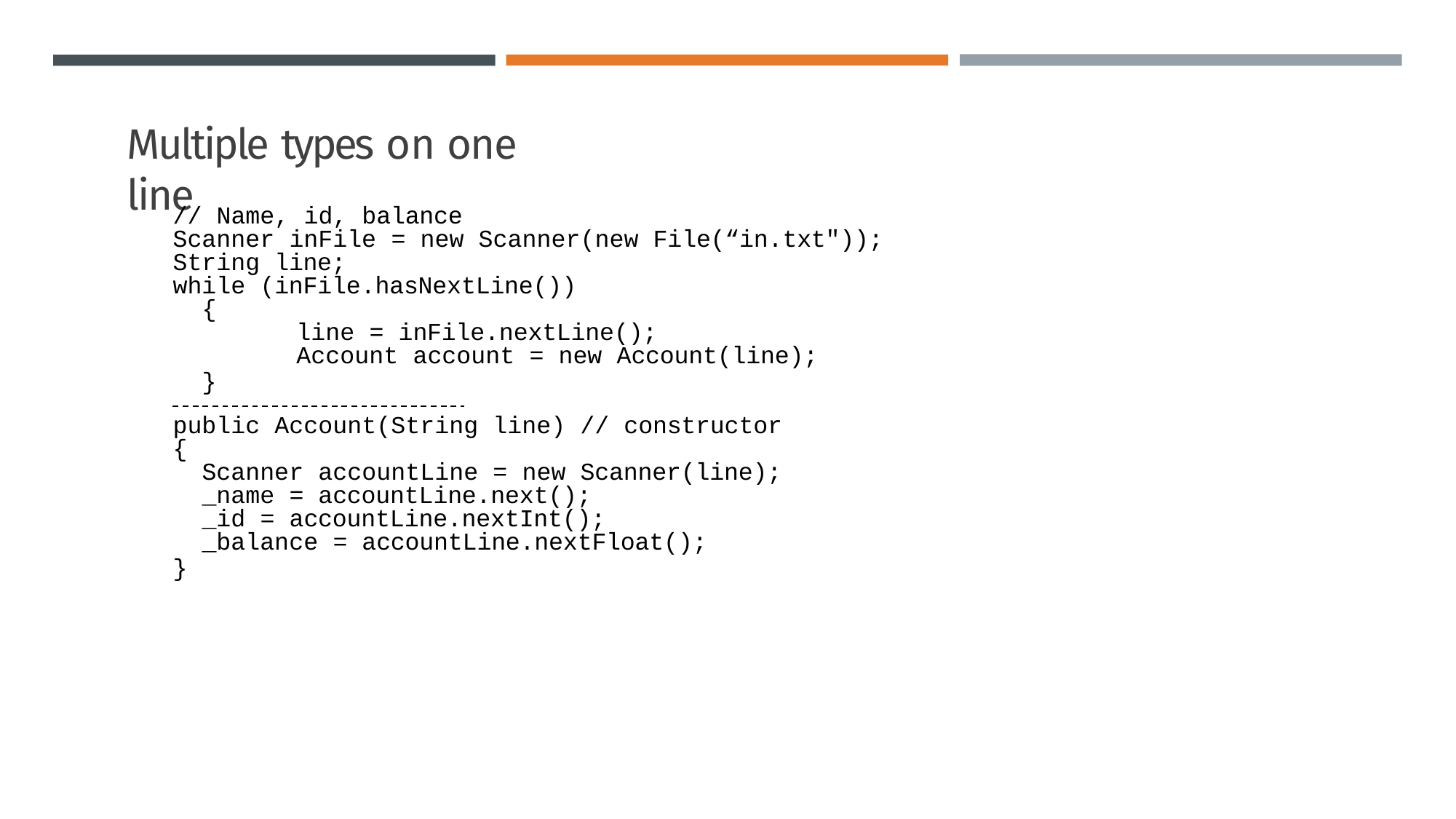

# Multiple types on one line
// Name, id, balance
Scanner inFile = new Scanner(new File(“in.txt"));
String line;
while (inFile.hasNextLine())
{
line = inFile.nextLine();
Account account = new Account(line);
}
public Account(String line) // constructor
{
Scanner accountLine = new Scanner(line);
_name = accountLine.next();
_id = accountLine.nextInt();
_balance = accountLine.nextFloat();
}